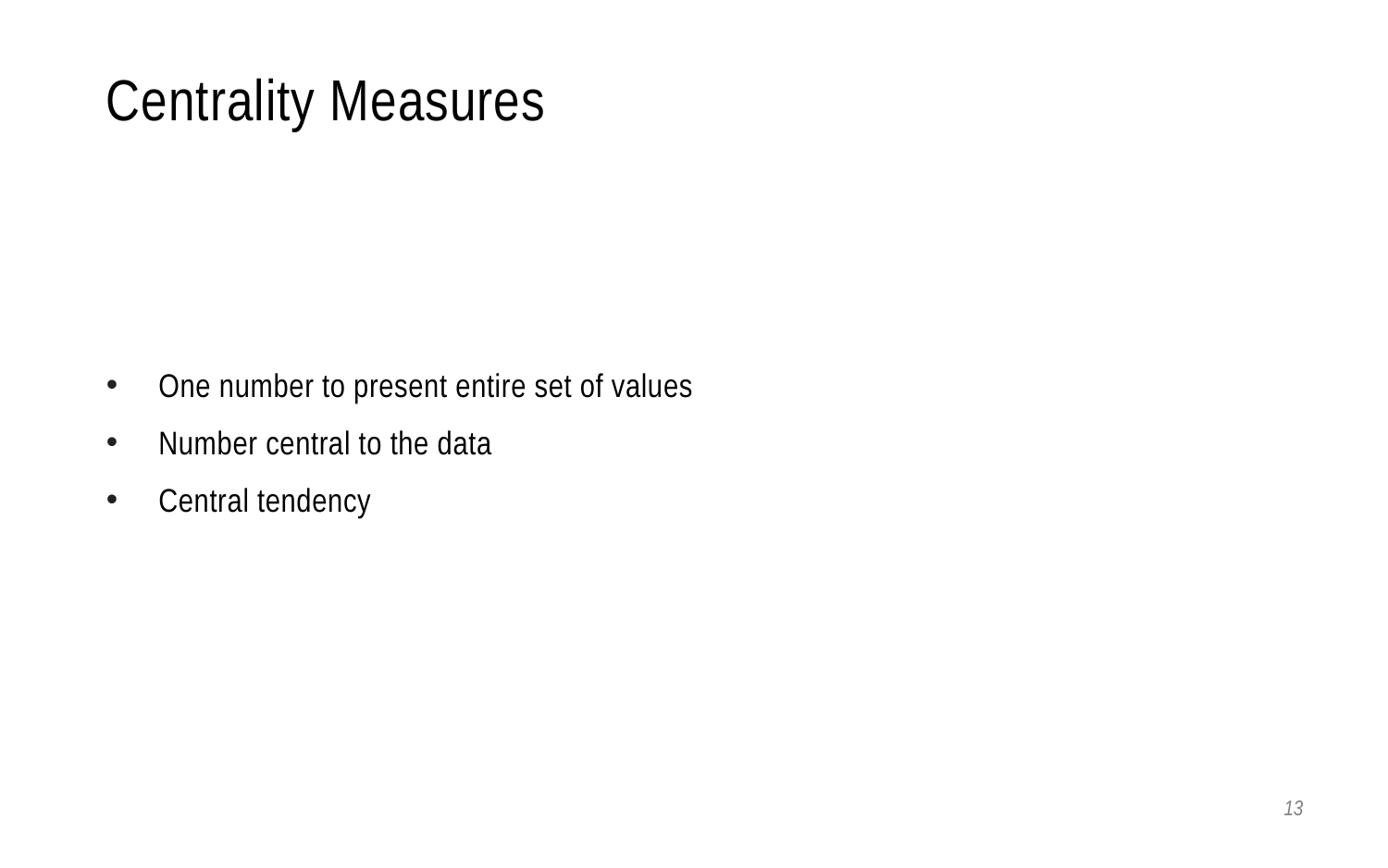

# Centrality Measures

One number to present entire set of values
Number central to the data
Central tendency